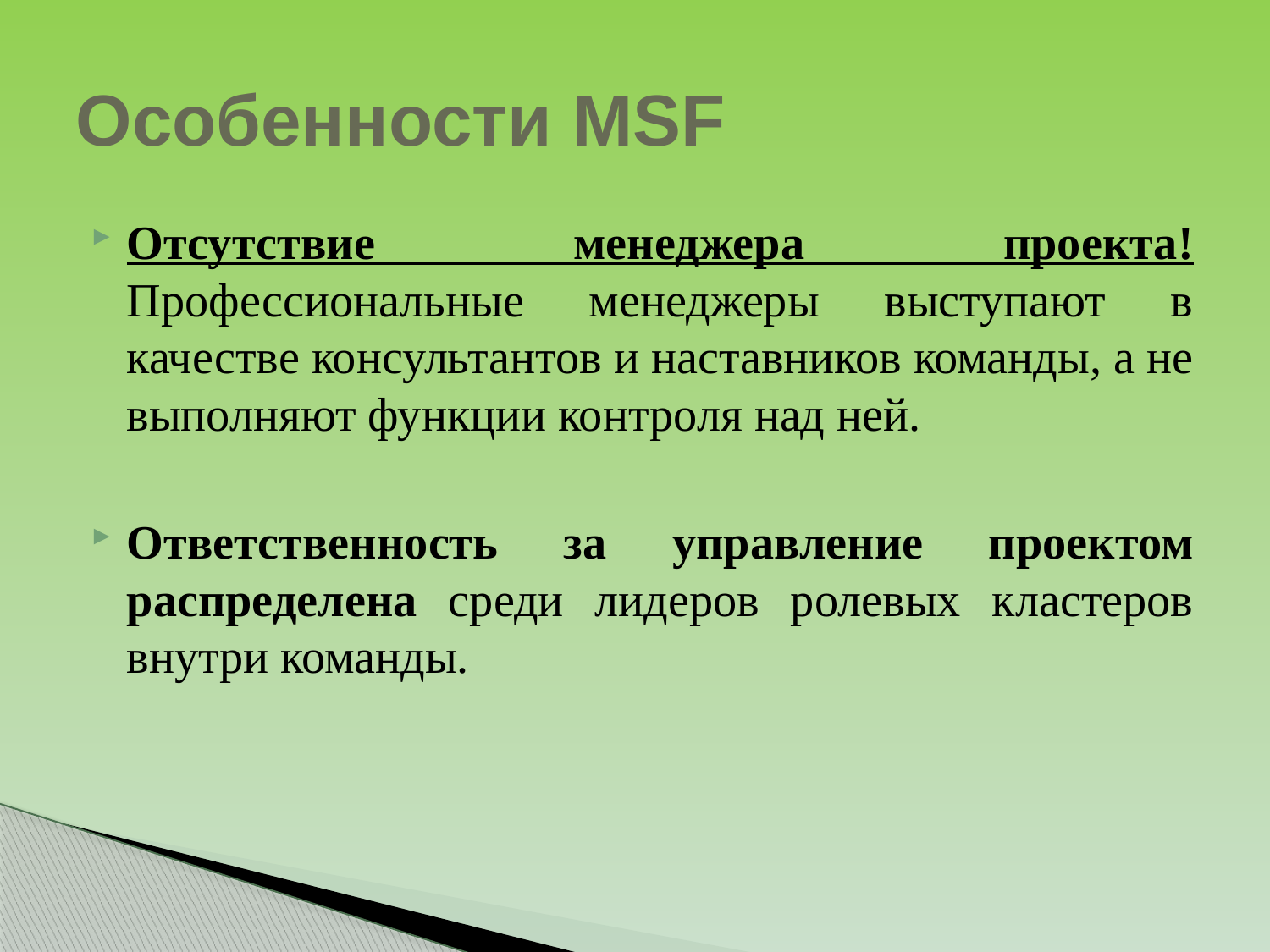

# Особенности MSF
Отсутствие менеджера проекта! Профессиональные менеджеры выступают в качестве консультантов и наставников команды, а не выполняют функции контроля над ней.

Ответственность за управление проектом распределена среди лидеров ролевых кластеров внутри команды.